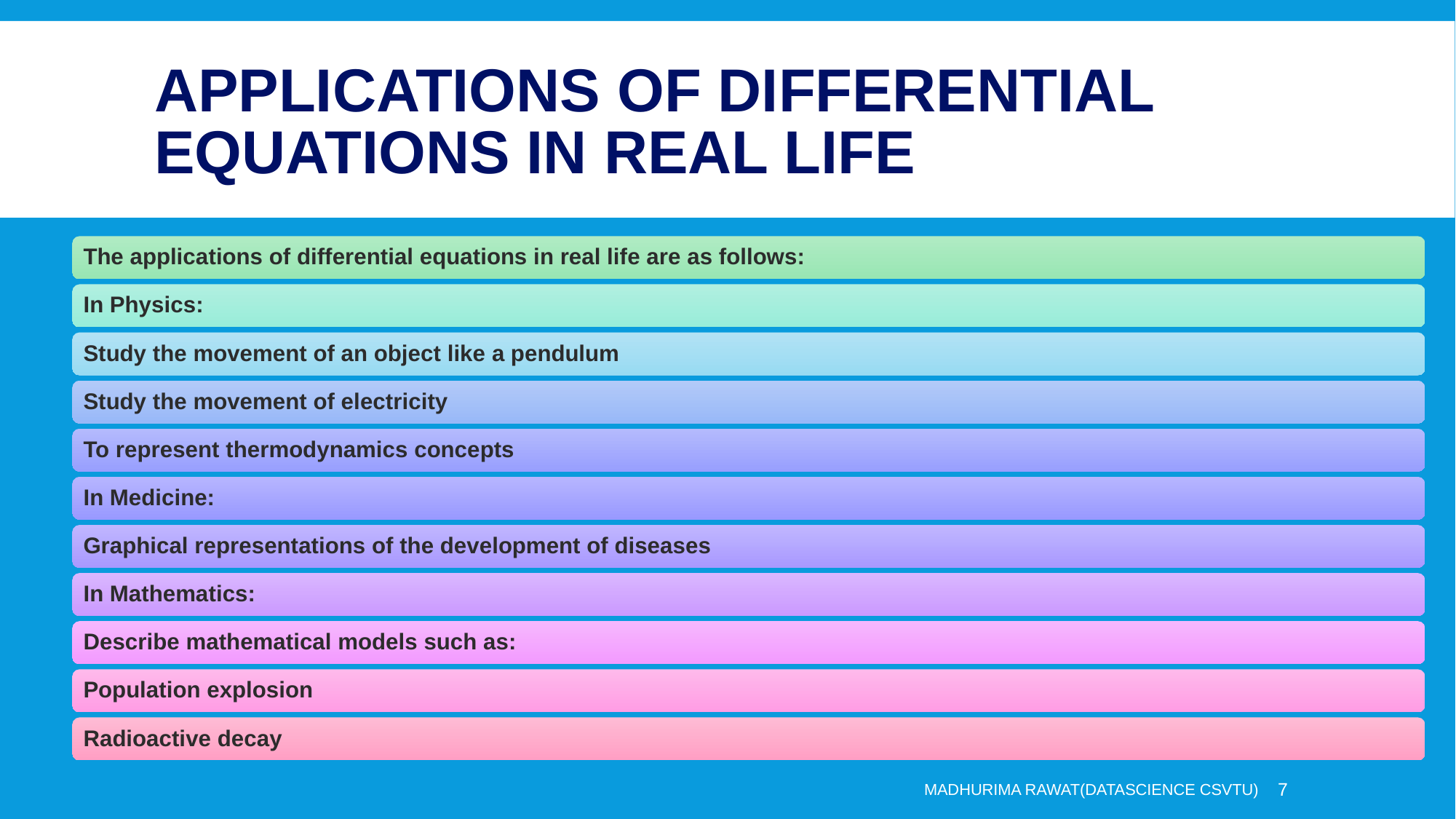

# Applications of Differential Equations in Real Life
The applications of differential equations in real life are as follows:
In Physics:
Study the movement of an object like a pendulum
Study the movement of electricity
To represent thermodynamics concepts
In Medicine:
Graphical representations of the development of diseases
In Mathematics:
Describe mathematical models such as:
Population explosion
Radioactive decay
MADHURIMA RAWAT(DATASCIENCE CSVTU)
7